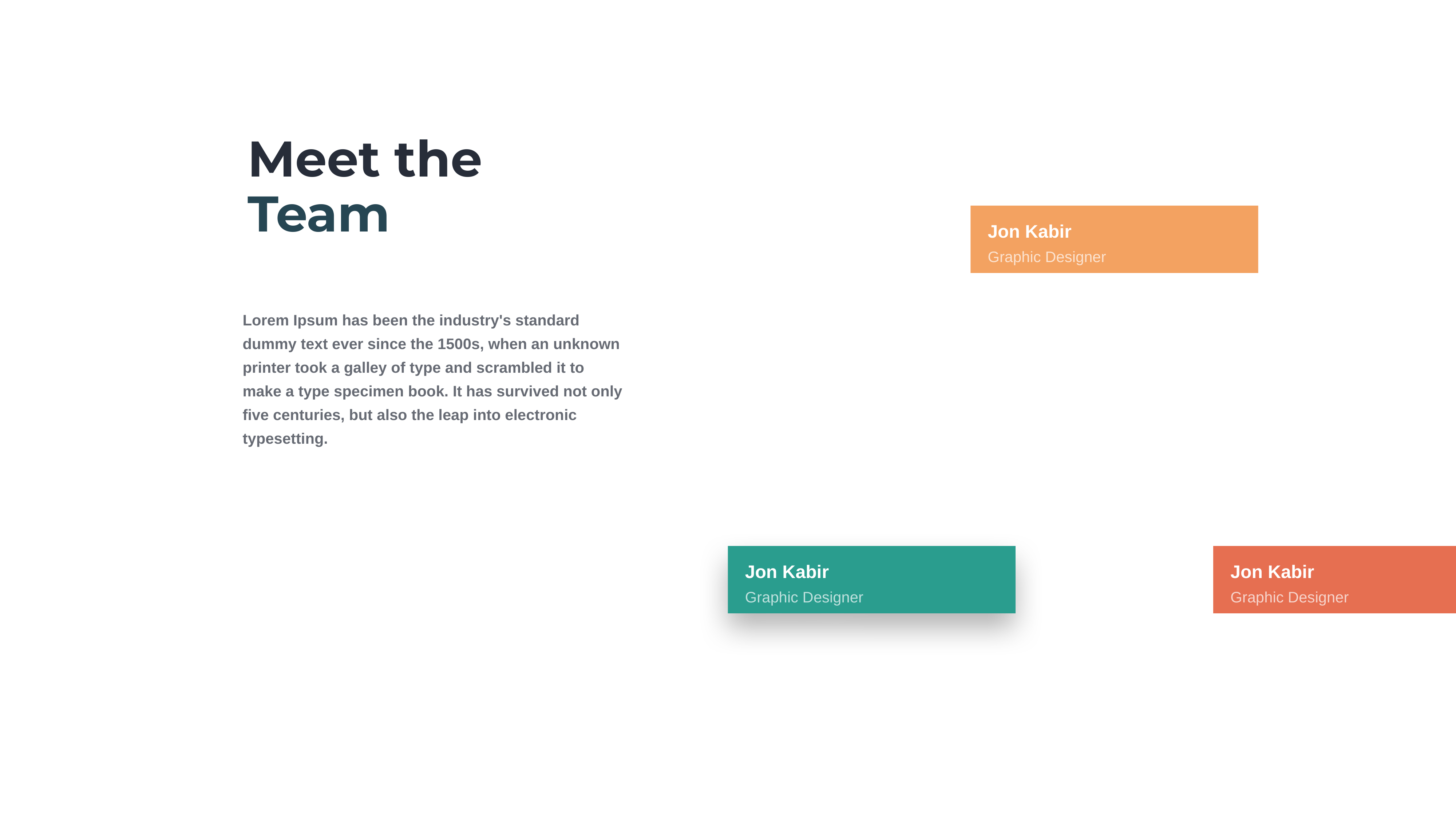

# Meet the Team
Jon Kabir
Graphic Designer

Lorem Ipsum has been the industry's standard dummy text ever since the 1500s, when an unknown printer took a galley of type and scrambled it to make a type specimen book. It has survived not only five centuries, but also the leap into electronic typesetting.
Jon Kabir
Graphic Designer
Jon Kabir
Graphic Designer